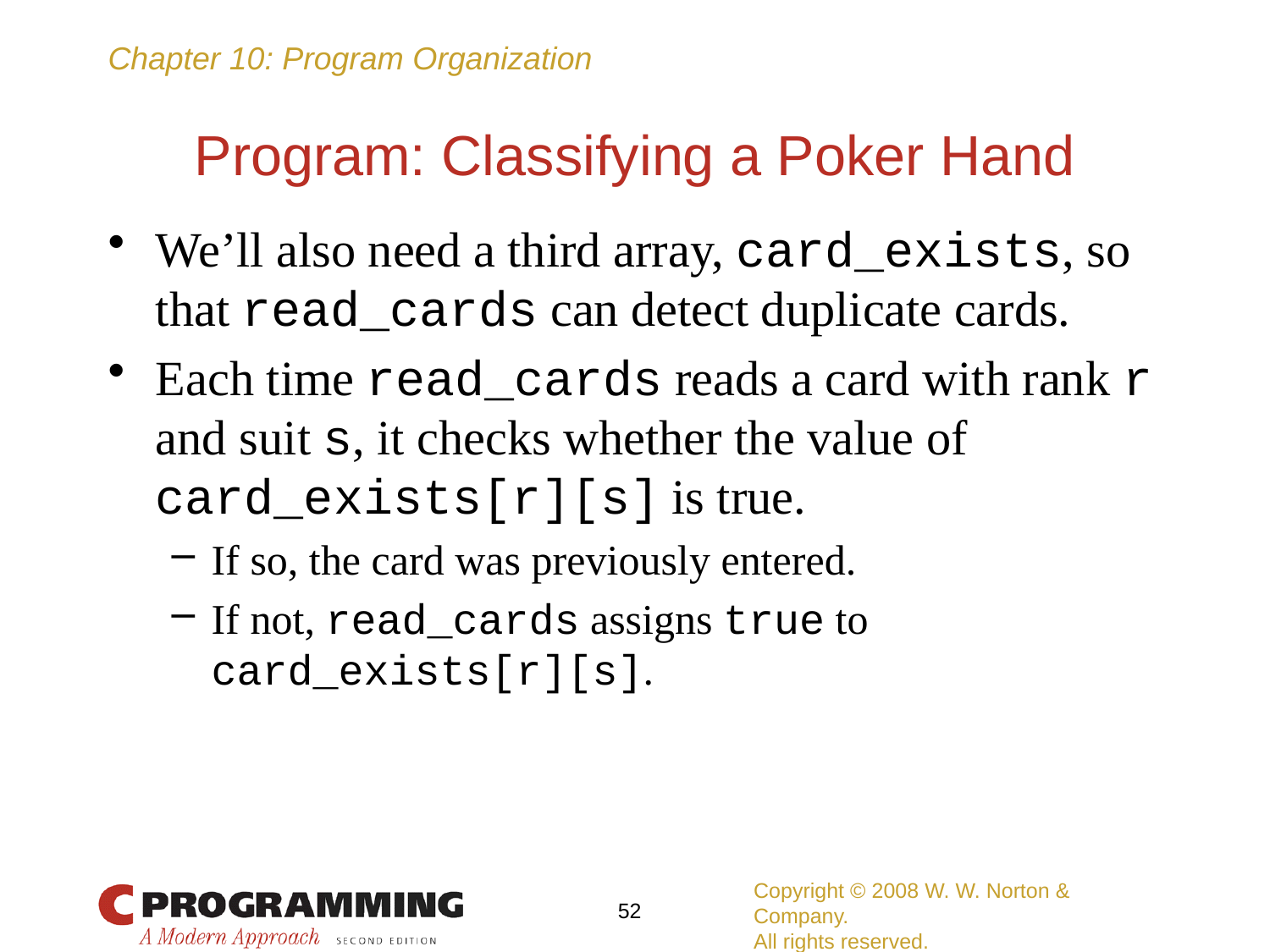

# Program: Classifying a Poker Hand
We’ll also need a third array, card_exists, so that read_cards can detect duplicate cards.
Each time read_cards reads a card with rank r and suit s, it checks whether the value of card_exists[r][s] is true.
If so, the card was previously entered.
If not, read_cards assigns true to card_exists[r][s].
Copyright © 2008 W. W. Norton & Company.
All rights reserved.
52